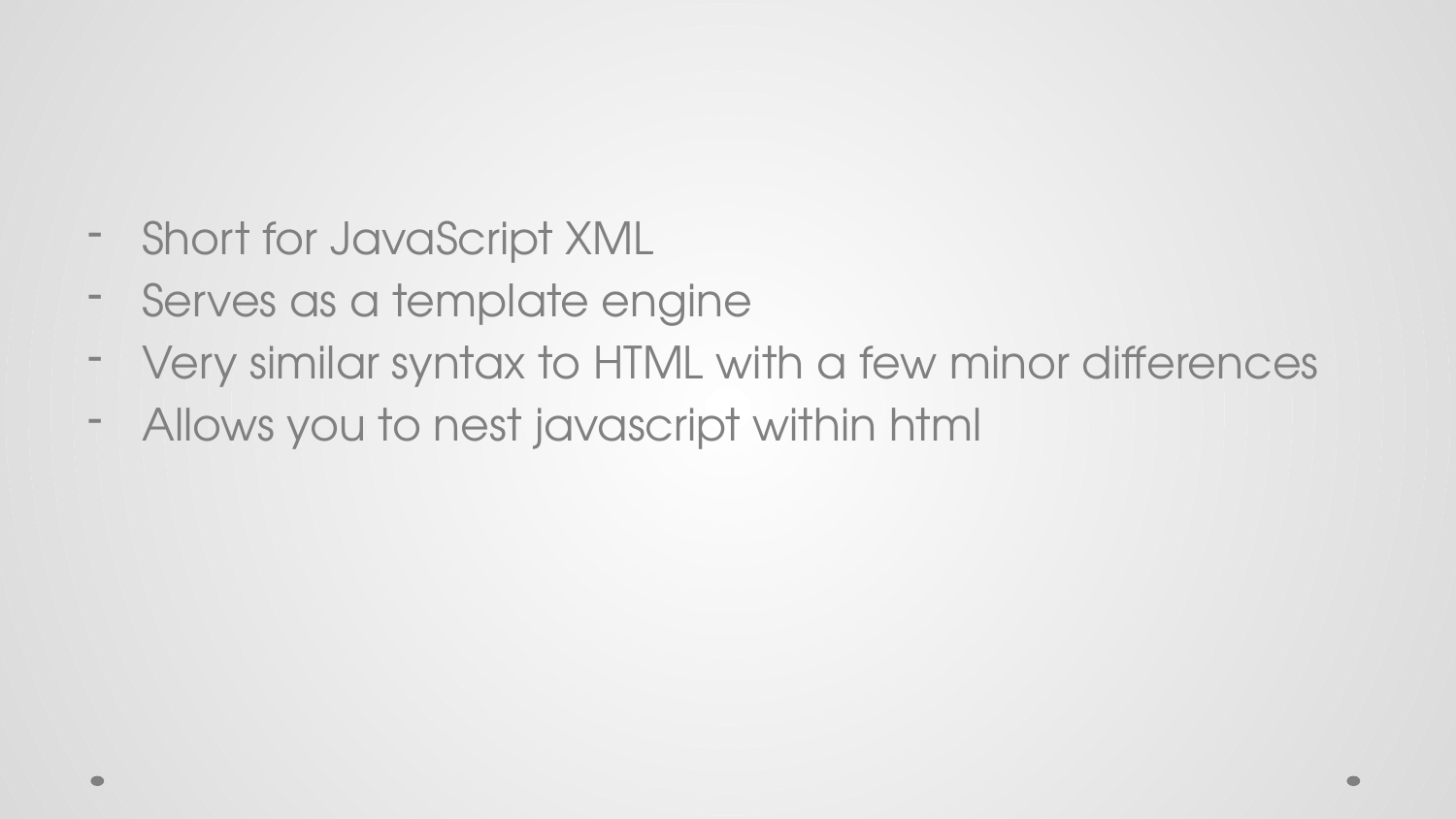

Short for JavaScript XML
Serves as a template engine
Very similar syntax to HTML with a few minor differences
Allows you to nest javascript within html